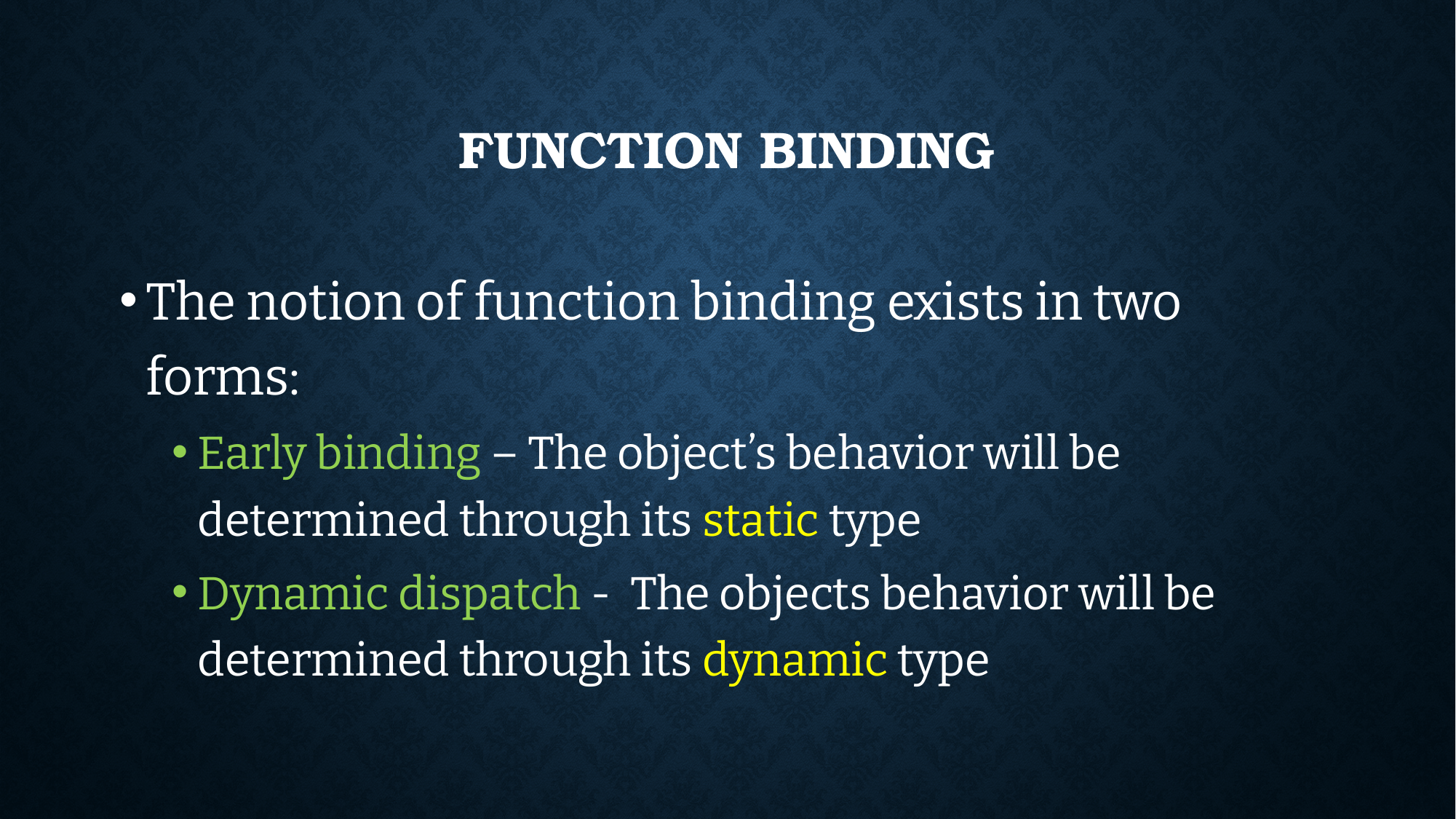

# Function Binding
The notion of function binding exists in two forms:
Early binding – The object’s behavior will be determined through its static type
Dynamic dispatch -  The objects behavior will be determined through its dynamic type